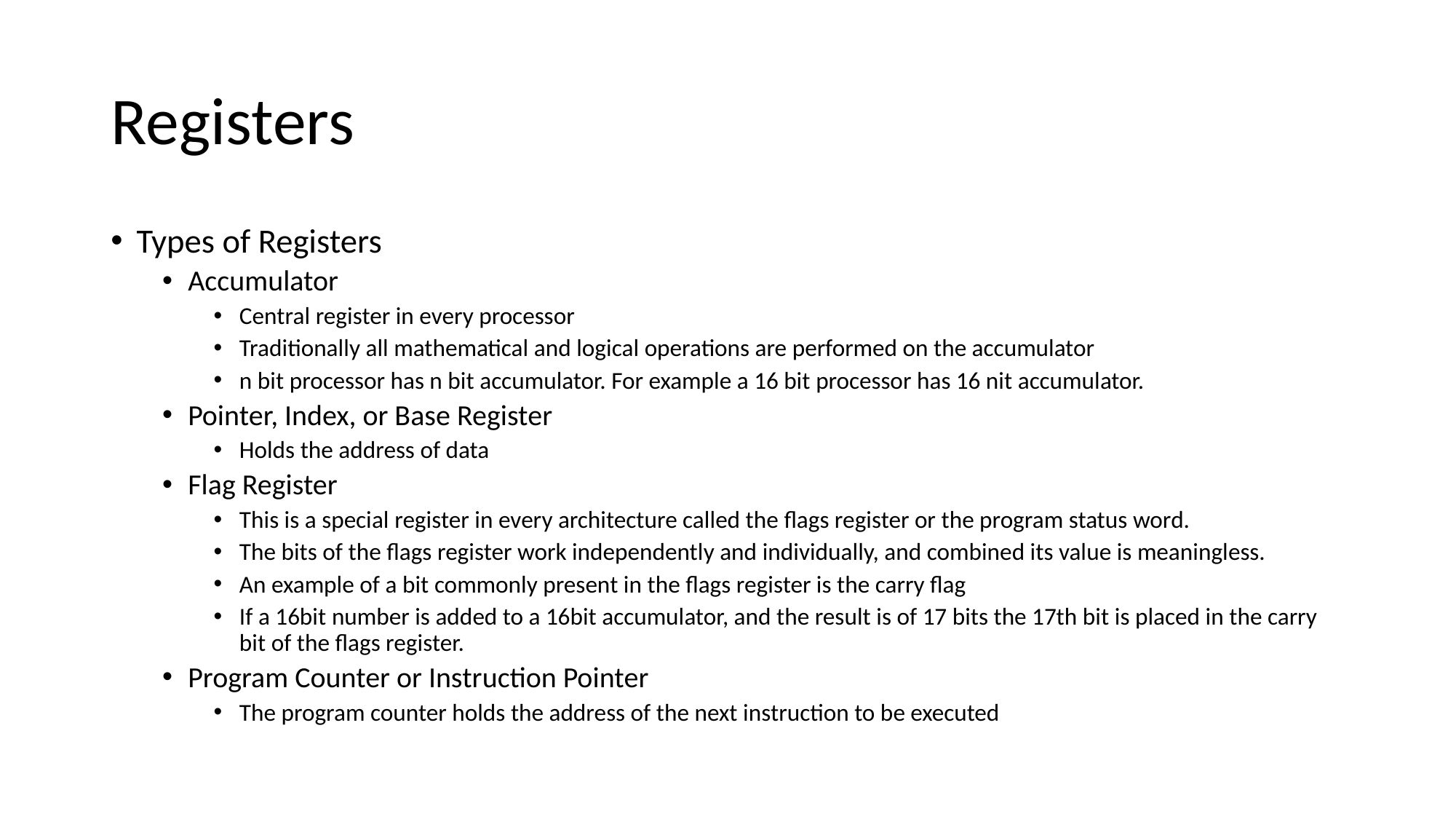

# Registers
Types of Registers
Accumulator
Central register in every processor
Traditionally all mathematical and logical operations are performed on the accumulator
n bit processor has n bit accumulator. For example a 16 bit processor has 16 nit accumulator.
Pointer, Index, or Base Register
Holds the address of data
Flag Register
This is a special register in every architecture called the flags register or the program status word.
The bits of the flags register work independently and individually, and combined its value is meaningless.
An example of a bit commonly present in the flags register is the carry flag
If a 16bit number is added to a 16bit accumulator, and the result is of 17 bits the 17th bit is placed in the carry bit of the flags register.
Program Counter or Instruction Pointer
The program counter holds the address of the next instruction to be executed